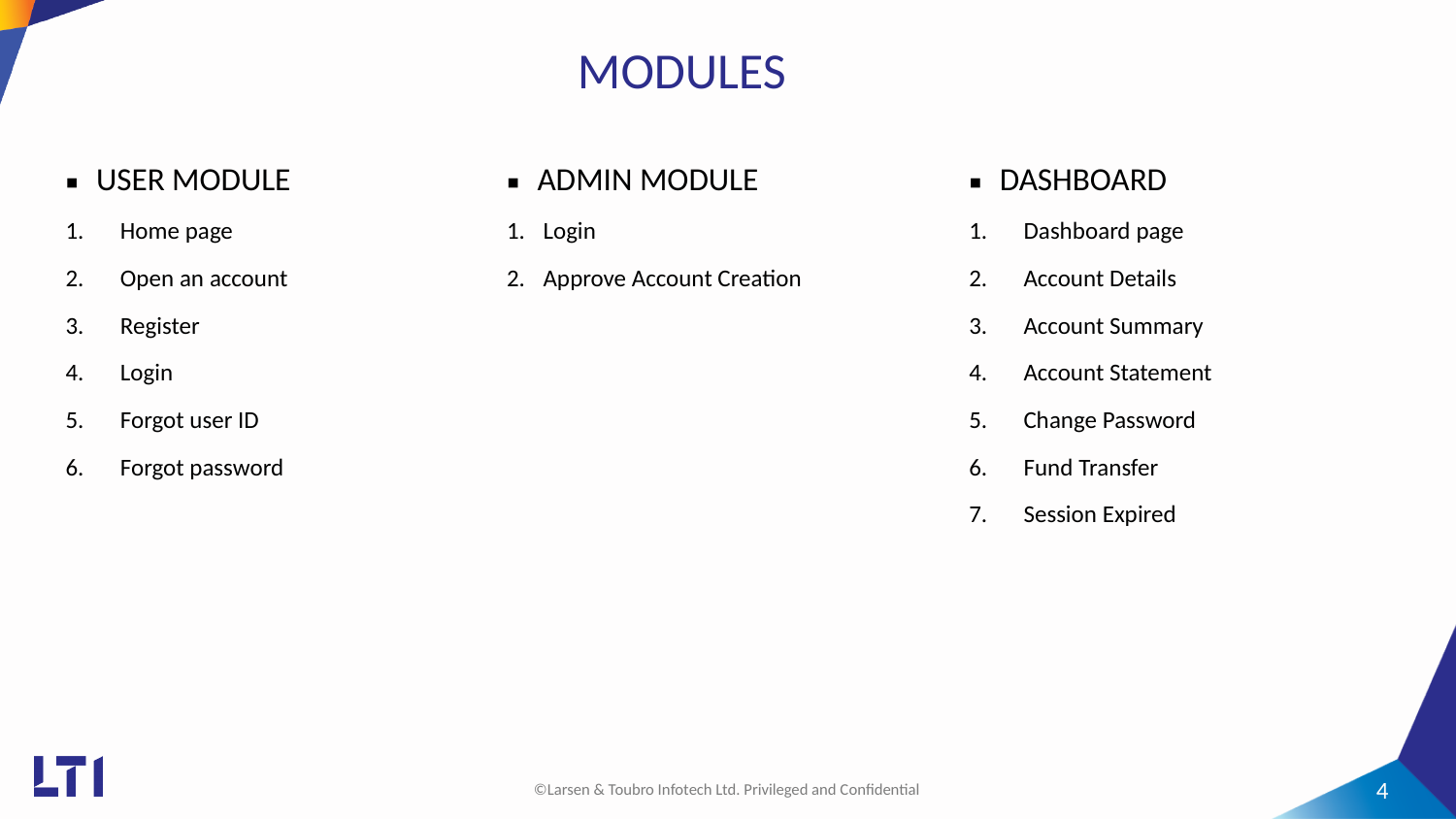

# MODULES
 USER MODULE
Home page
Open an account
Register
Login
Forgot user ID
Forgot password
 ADMIN MODULE
Login
Approve Account Creation
 DASHBOARD
Dashboard page
Account Details
Account Summary
Account Statement
Change Password
Fund Transfer
Session Expired